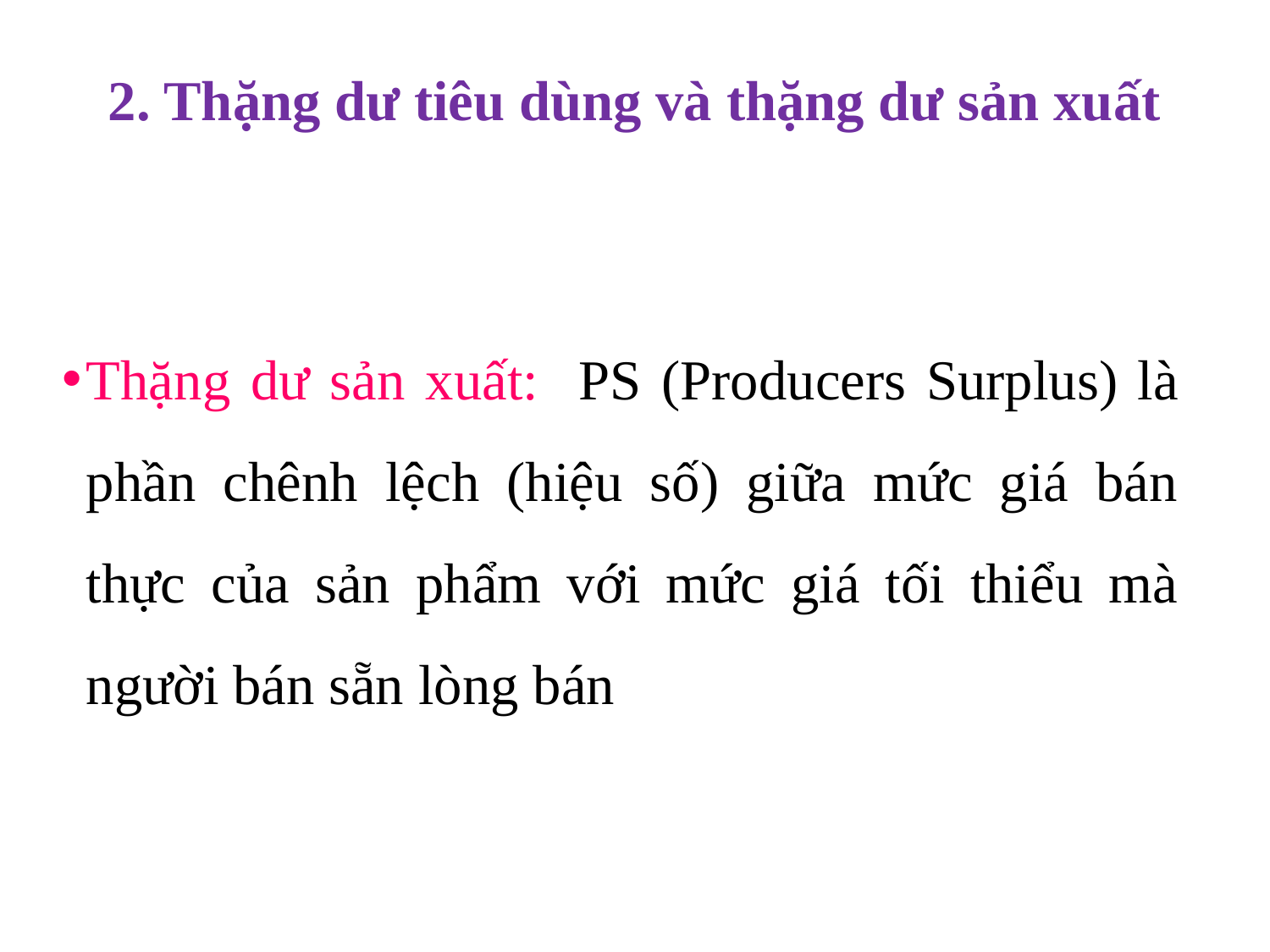

# 2. Thặng dư tiêu dùng và thặng dư sản xuất
Thặng dư sản xuất:  PS (Producers Surplus) là phần chênh lệch (hiệu số) giữa mức giá bán thực của sản phẩm với mức giá tối thiểu mà người bán sẵn lòng bán